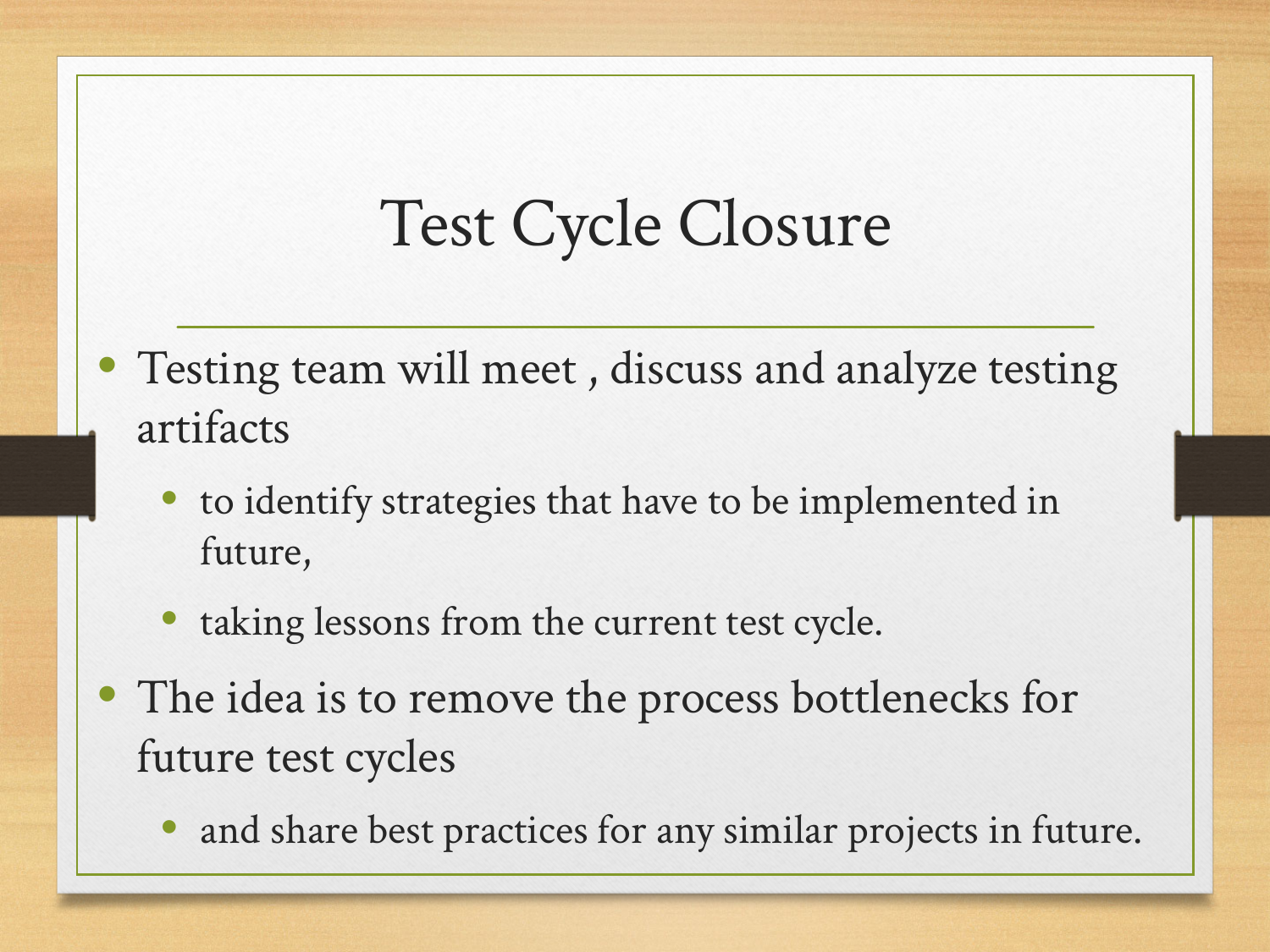

# Test Cycle Closure
Testing team will meet , discuss and analyze testing artifacts
to identify strategies that have to be implemented in future,
taking lessons from the current test cycle.
The idea is to remove the process bottlenecks for future test cycles
and share best practices for any similar projects in future.